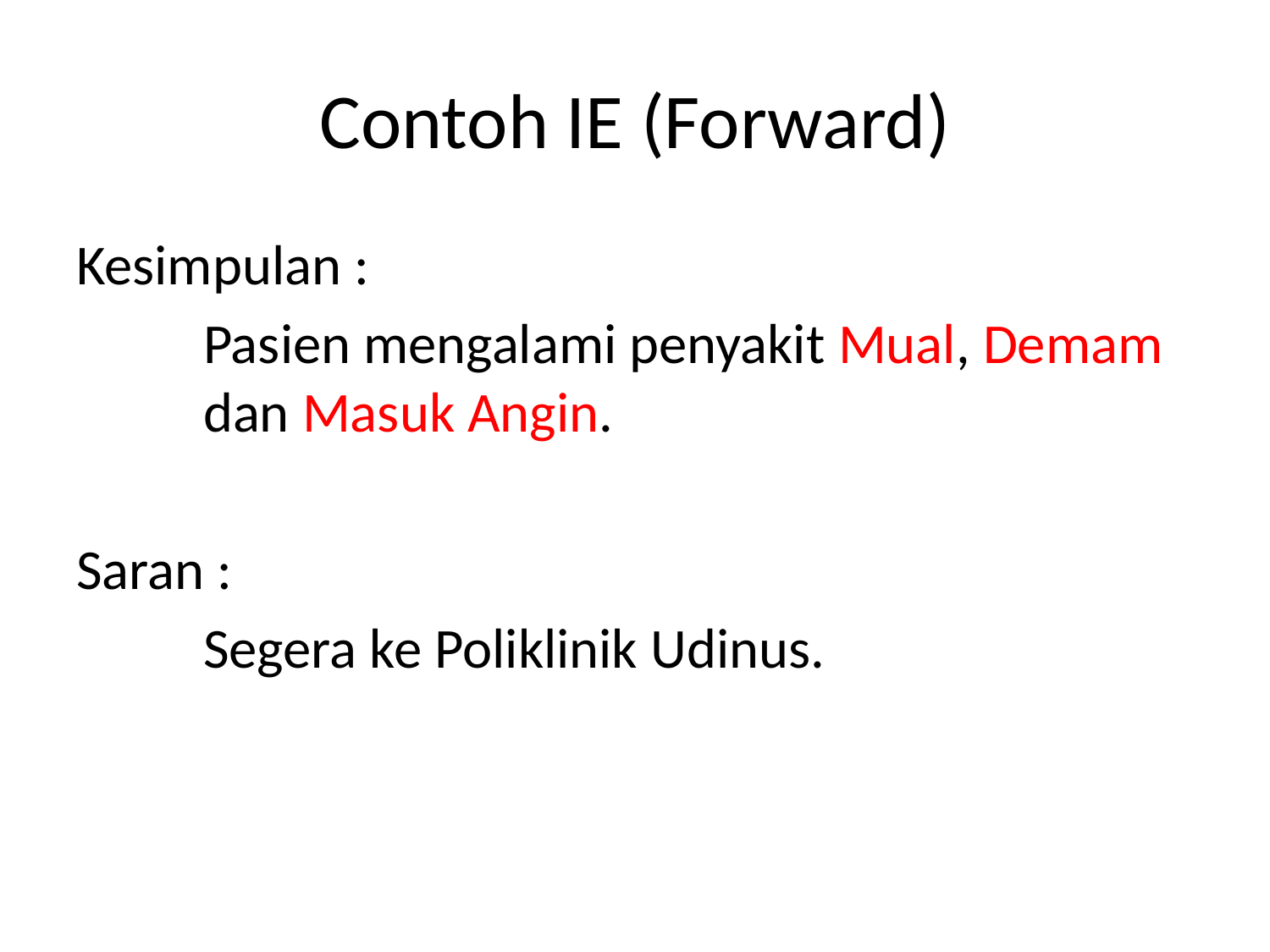

# Contoh IE (Forward)
Kesimpulan :
	Pasien mengalami penyakit Mual, Demam 	dan Masuk Angin.

Saran :
	Segera ke Poliklinik Udinus.